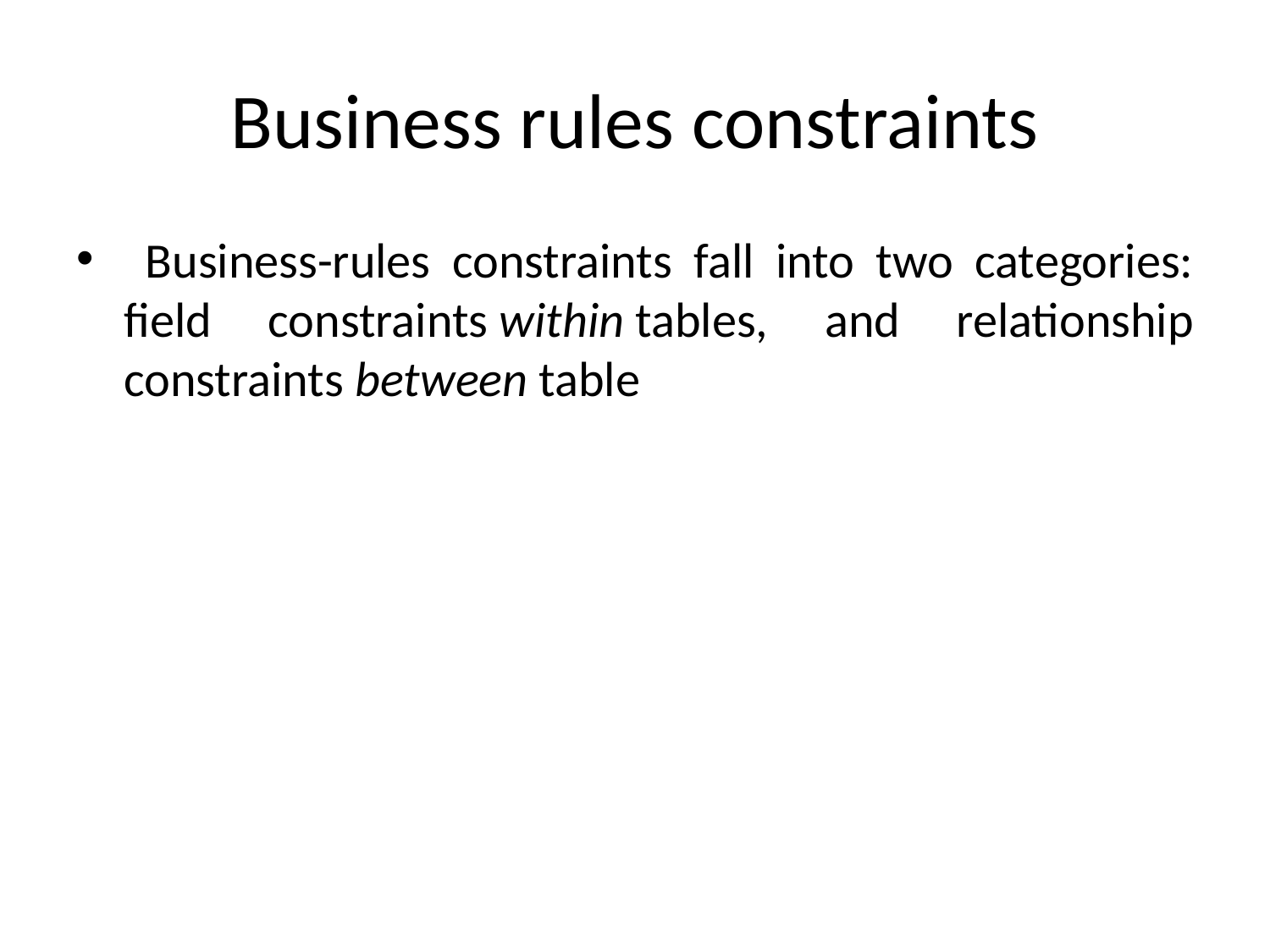

# Business rules constraints
 Business-rules constraints fall into two categories: field constraints within tables, and relationship constraints between table